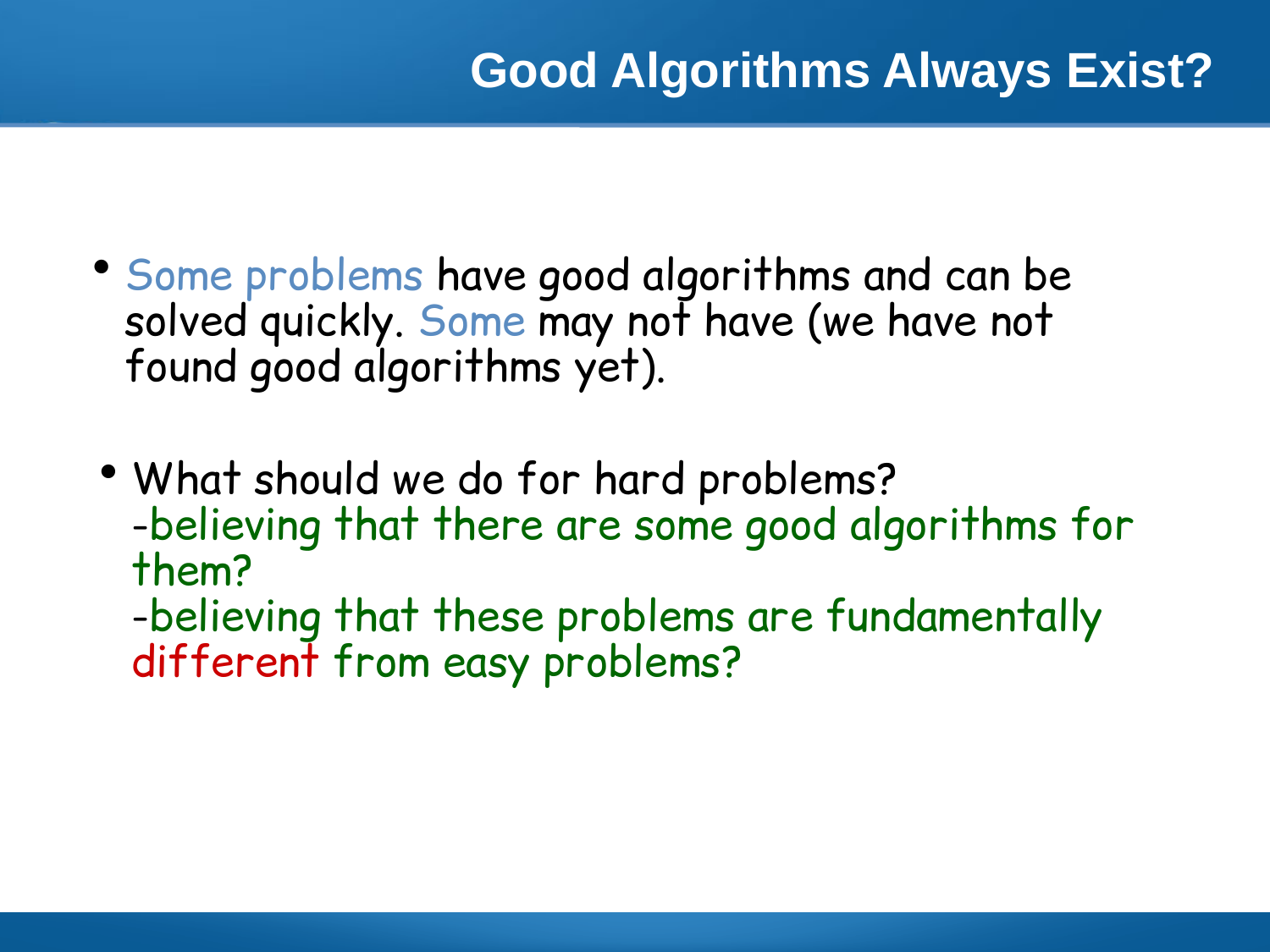

# Good Algorithms Always Exist?

Some problems have good algorithms and can be solved quickly. Some may not have (we have not found good algorithms yet).

What should we do for hard problems?
-believing that there are some good algorithms for them?
-believing that these problems are fundamentally different from easy problems?